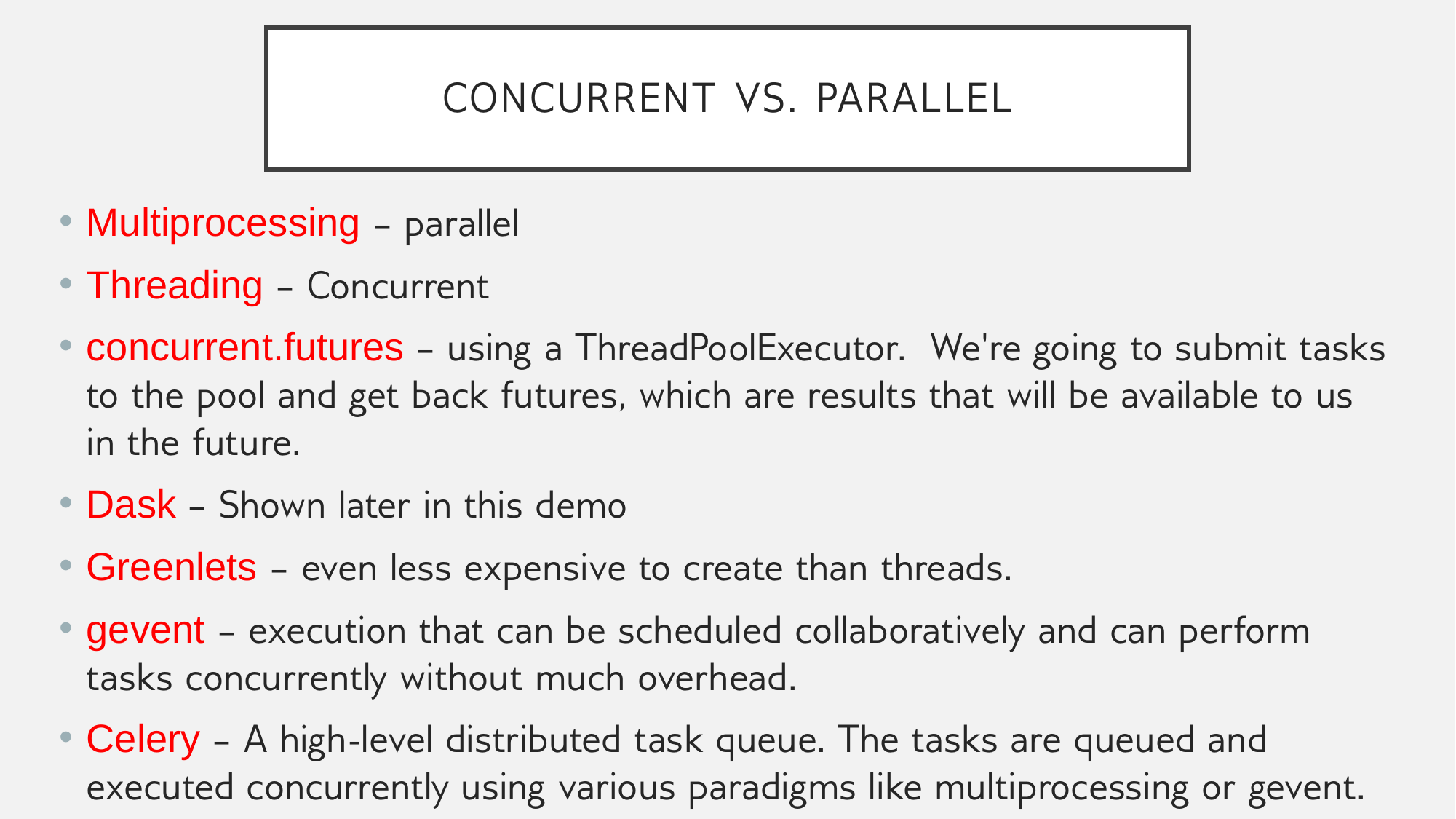

# Concurrent vs. Parallel
Multiprocessing – parallel
Threading – Concurrent
concurrent.futures – using a ThreadPoolExecutor.  We're going to submit tasks to the pool and get back futures, which are results that will be available to us in the future.
Dask – Shown later in this demo
Greenlets – even less expensive to create than threads.
gevent – execution that can be scheduled collaboratively and can perform tasks concurrently without much overhead.
Celery – A high-level distributed task queue. The tasks are queued and executed concurrently using various paradigms like multiprocessing or gevent.